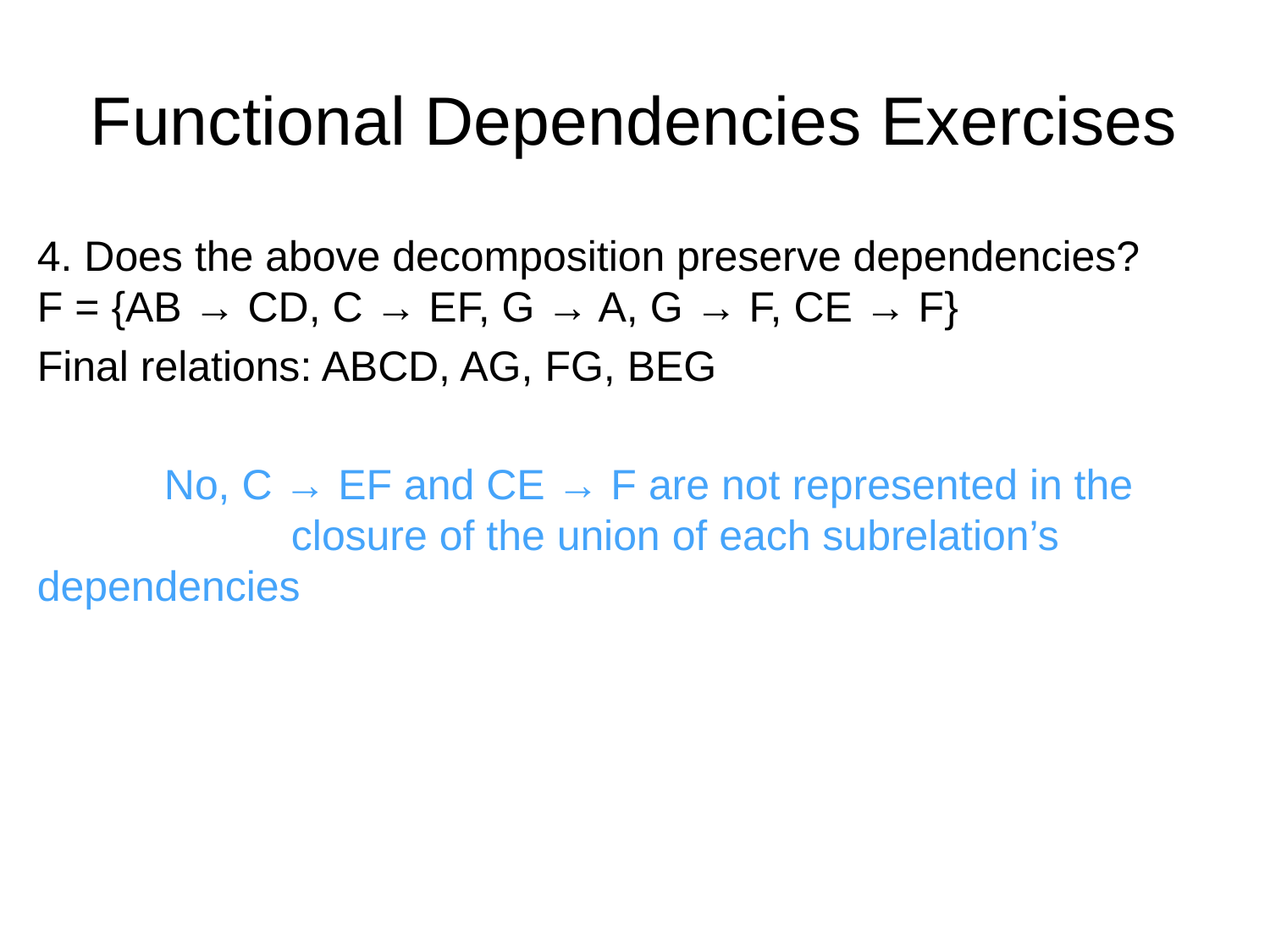

# Functional Dependencies Exercises
4. Does the above decomposition preserve dependencies?
F = {AB → CD, C → EF, G → A, G → F, CE → F}
Final relations: ABCD, AG, FG, BEG

	No, C → EF and CE → F are not represented in the 			closure of the union of each subrelation’s dependencies